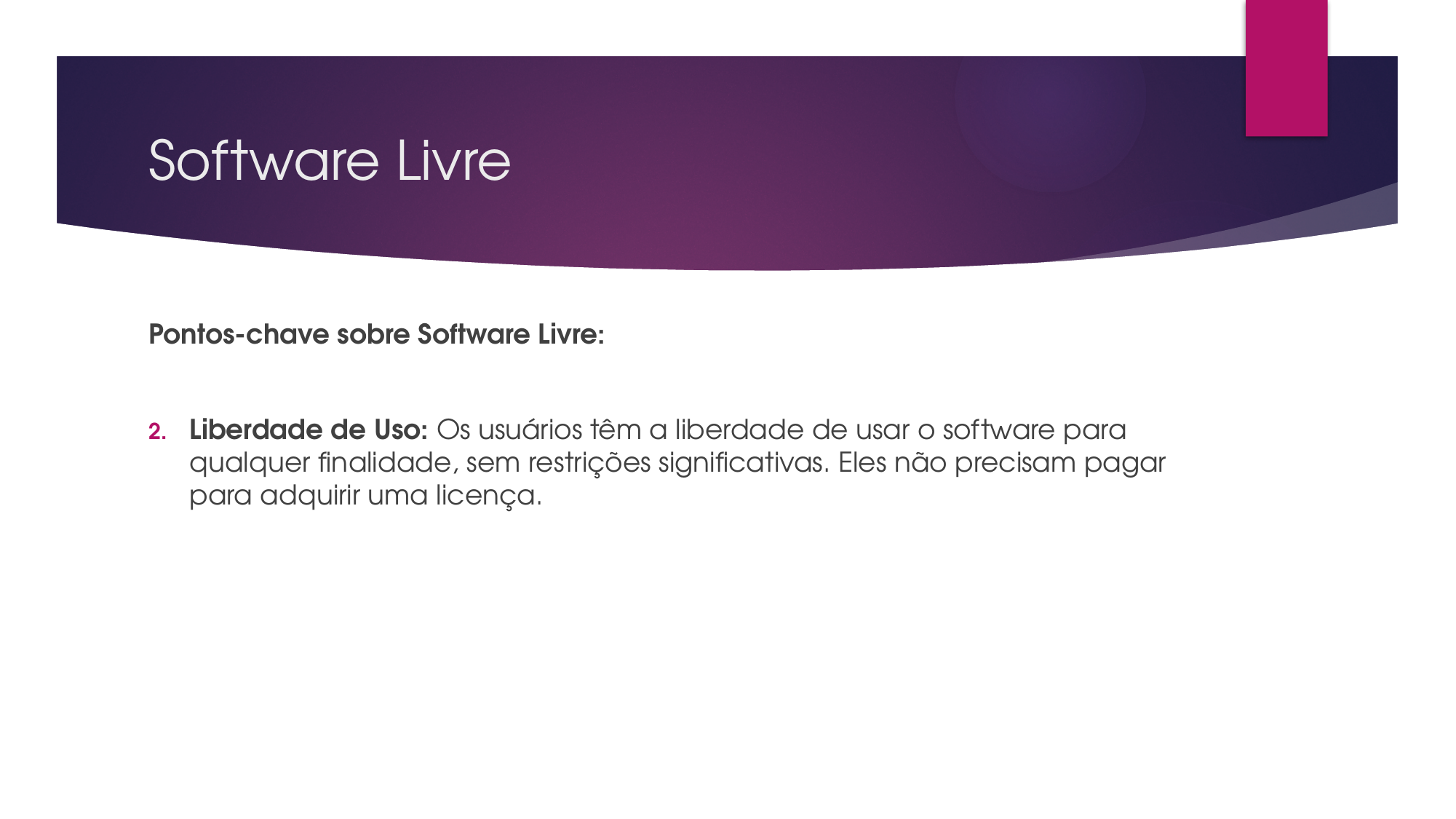

# Software Livre
Pontos-chave sobre Software Livre:

Liberdade de Uso: Os usuários têm a liberdade de usar o software para qualquer finalidade, sem restrições significativas. Eles não precisam pagar para adquirir uma licença.